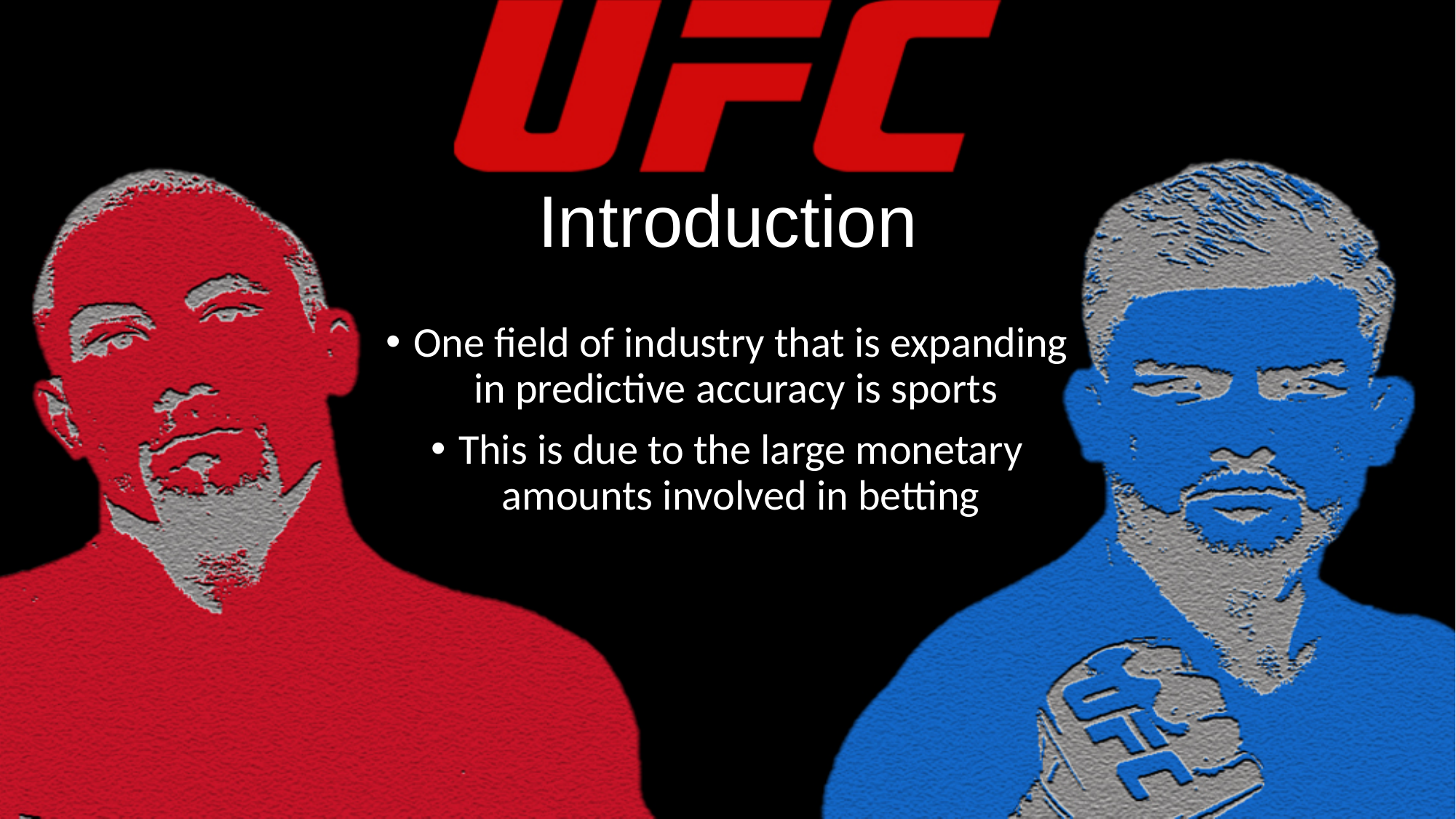

# Introduction
One field of industry that is expanding in predictive accuracy is sports
This is due to the large monetary amounts involved in betting